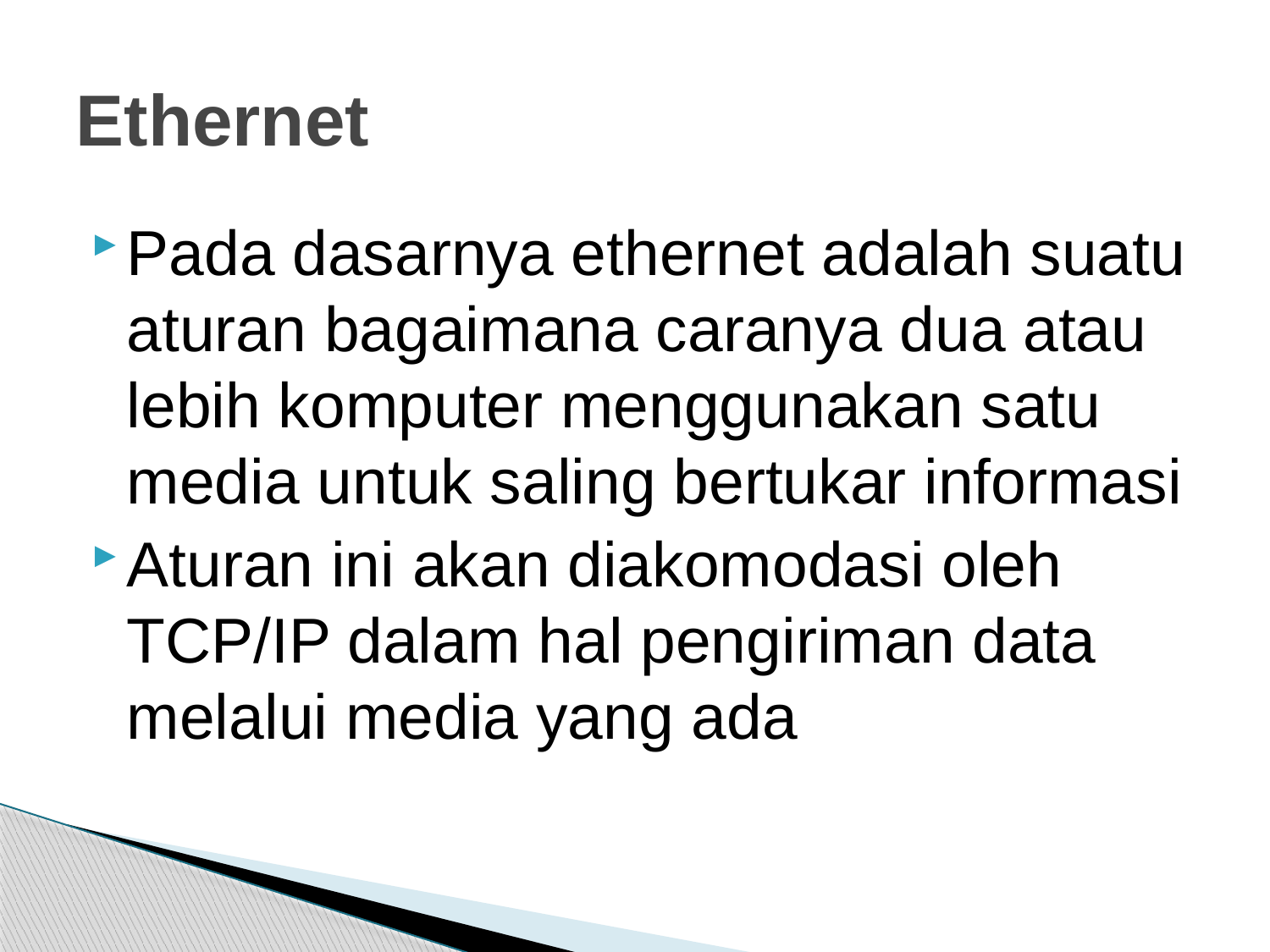

# Ethernet
Pada dasarnya ethernet adalah suatu aturan bagaimana caranya dua atau lebih komputer menggunakan satu media untuk saling bertukar informasi
Aturan ini akan diakomodasi oleh TCP/IP dalam hal pengiriman data melalui media yang ada